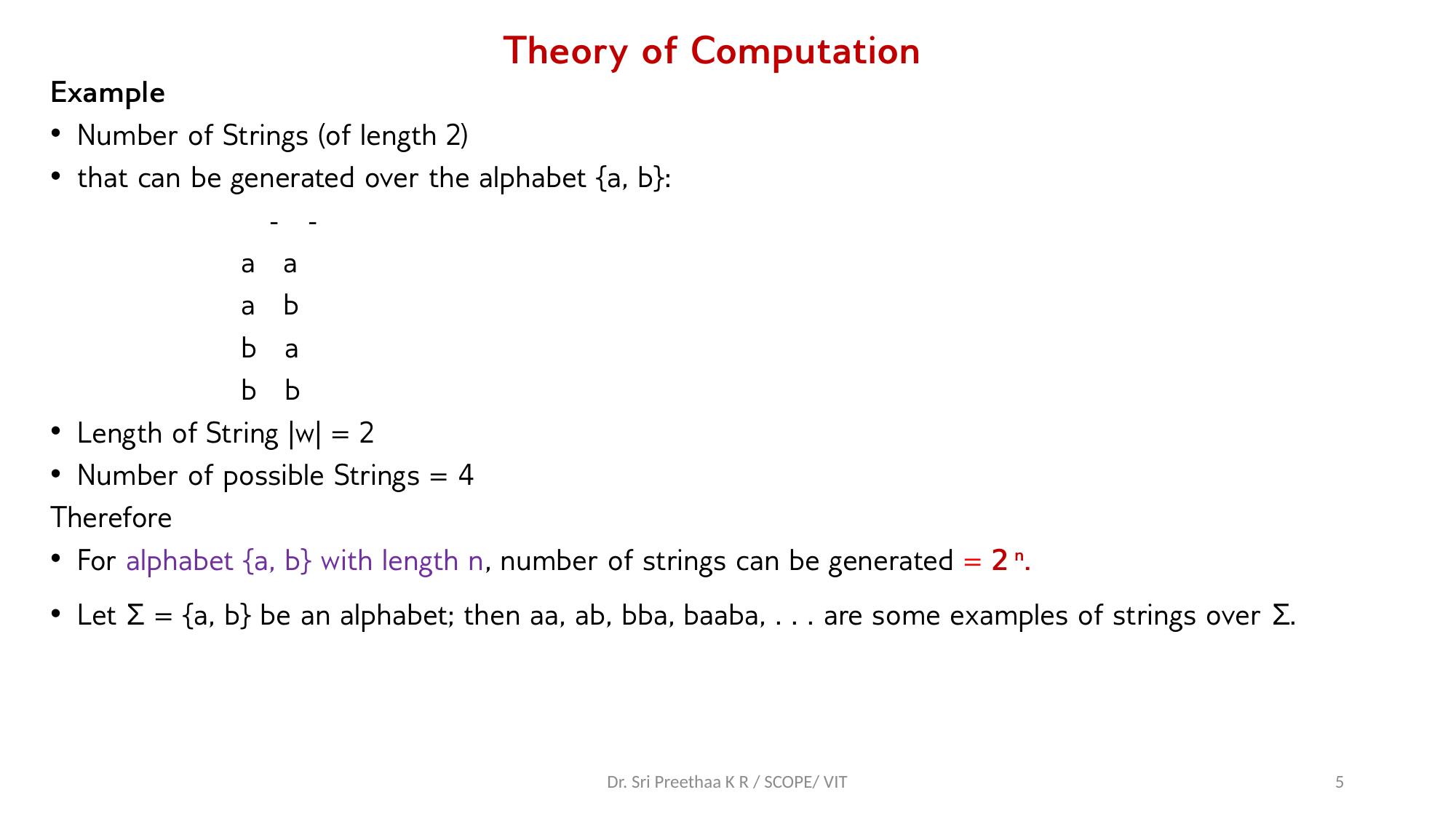

# Theory of Computation
Example
Number of Strings (of length 2)
that can be generated over the alphabet {a, b}:
-   -
                     a   a
                     a   b
                     b   a
                     b   b
Length of String |w| = 2
Number of possible Strings = 4
Therefore
For alphabet {a, b} with length n, number of strings can be generated = 2 n.
Let Σ = {a, b} be an alphabet; then aa, ab, bba, baaba, . . . are some examples of strings over Σ.
Dr. Sri Preethaa K R / SCOPE/ VIT
5